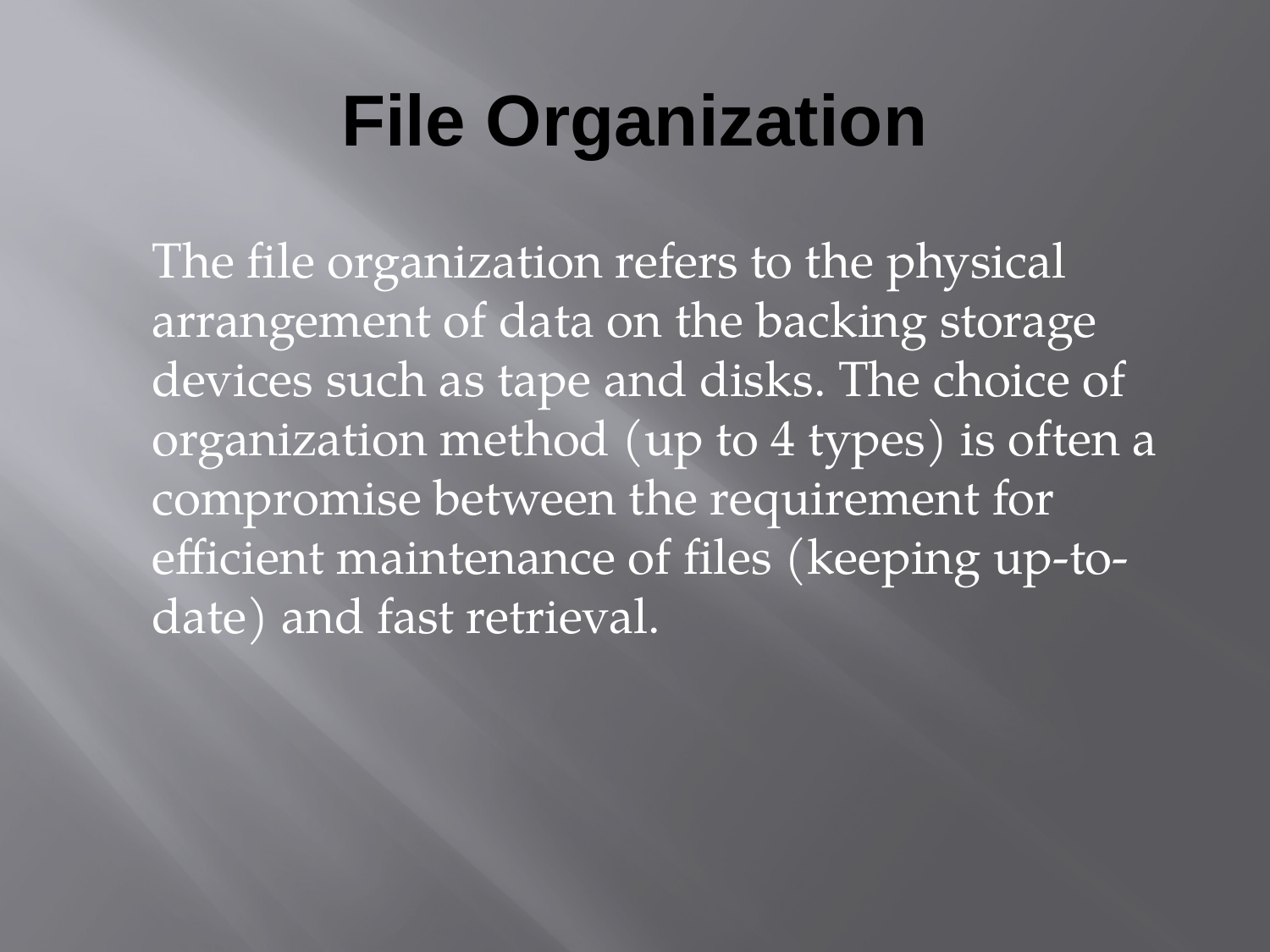

# File Organization
	The file organization refers to the physical arrangement of data on the backing storage devices such as tape and disks. The choice of organization method (up to 4 types) is often a compromise between the requirement for efficient maintenance of files (keeping up-to- date) and fast retrieval.